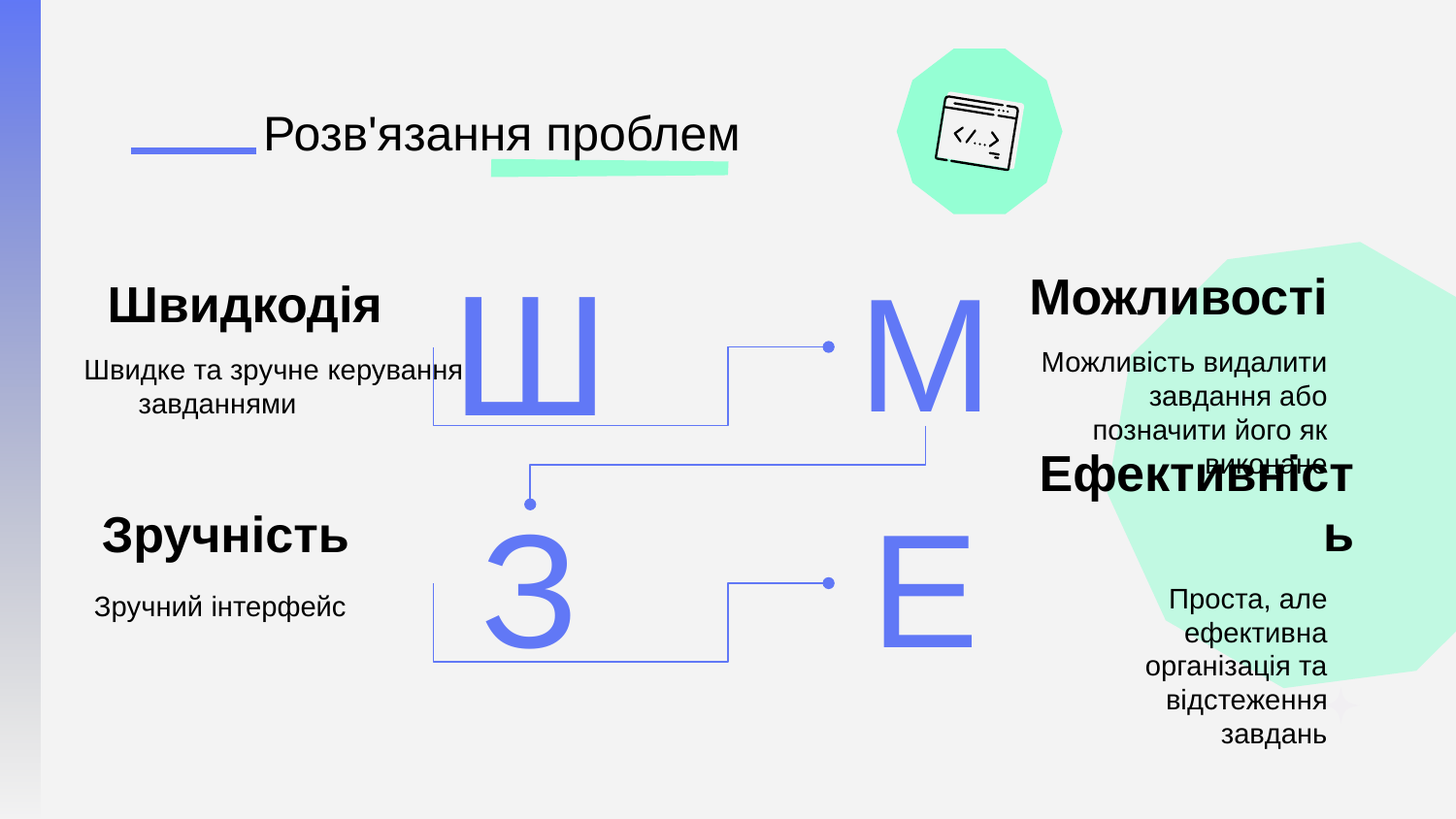

# Розв'язання проблем

Ш
М
Можливості
Швидкодія
Можливість видалити завдання або позначити його як виконане
Швидке та зручне керування завданнями
Е
З
Ефективність
Зручність
Проста, але ефективна організація та відстеження завдань
Зручний інтерфейс